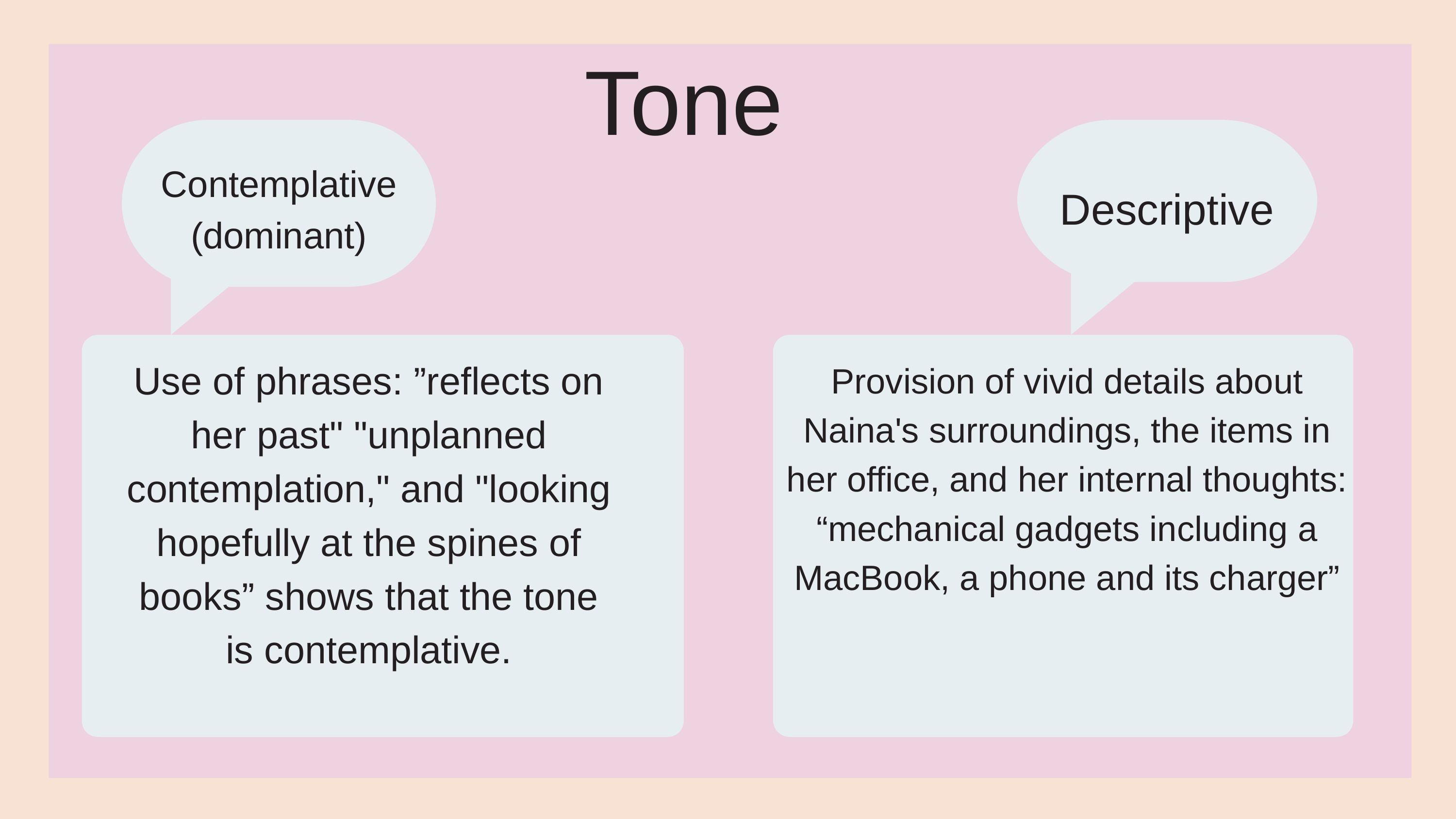

Tone

Contemplative
(dominant)
Descriptive

Use of phrases: ”reflects on her past" "unplanned contemplation," and "looking hopefully at the spines of books” shows that the tone is contemplative.

Provision of vivid details about Naina's surroundings, the items in her office, and her internal thoughts:
“mechanical gadgets including a MacBook, a phone and its charger”